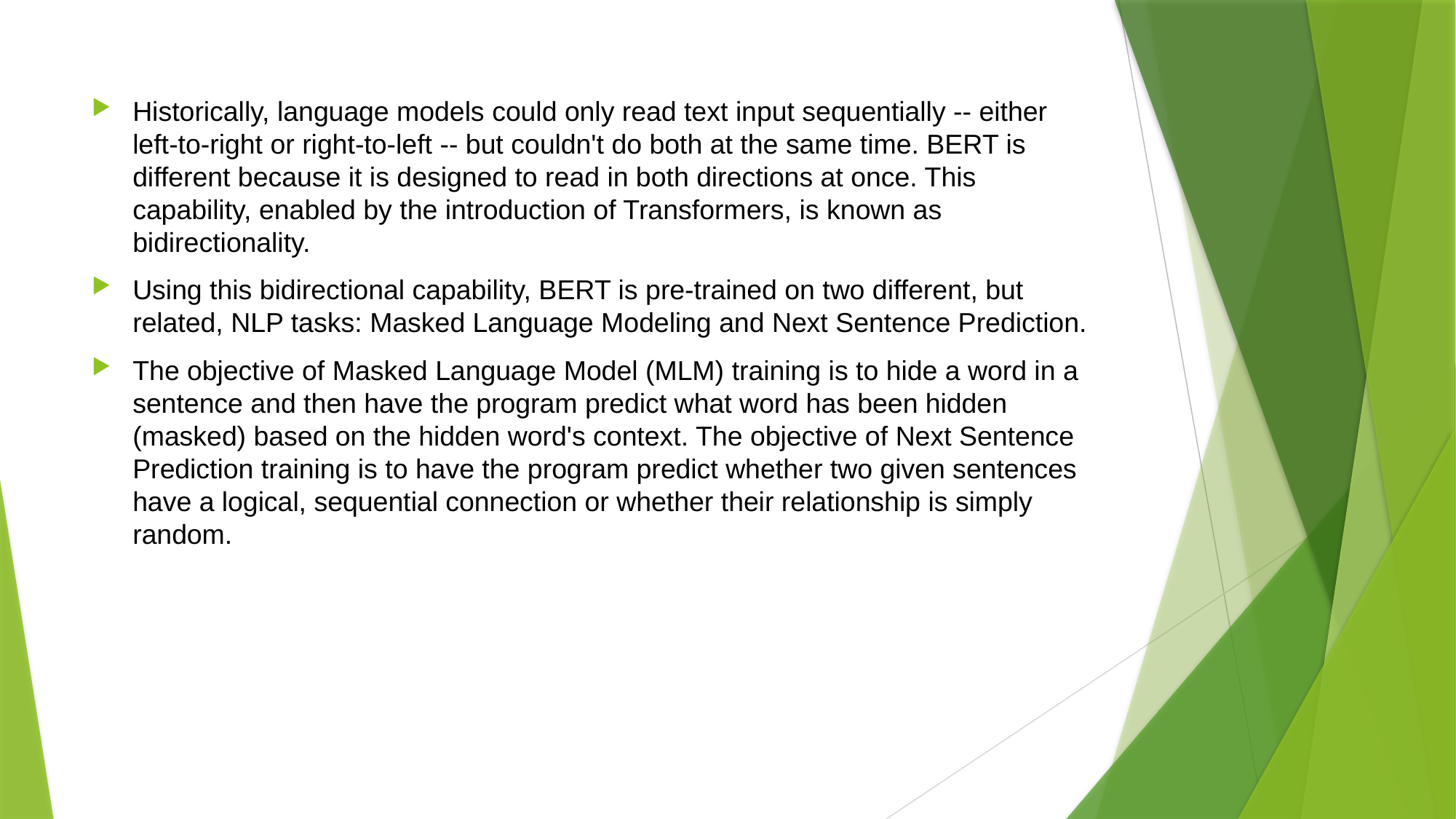

Historically, language models could only read text input sequentially -- either left-to-right or right-to-left -- but couldn't do both at the same time. BERT is different because it is designed to read in both directions at once. This capability, enabled by the introduction of Transformers, is known as bidirectionality.
Using this bidirectional capability, BERT is pre-trained on two different, but related, NLP tasks: Masked Language Modeling and Next Sentence Prediction.
The objective of Masked Language Model (MLM) training is to hide a word in a sentence and then have the program predict what word has been hidden (masked) based on the hidden word's context. The objective of Next Sentence Prediction training is to have the program predict whether two given sentences have a logical, sequential connection or whether their relationship is simply random.